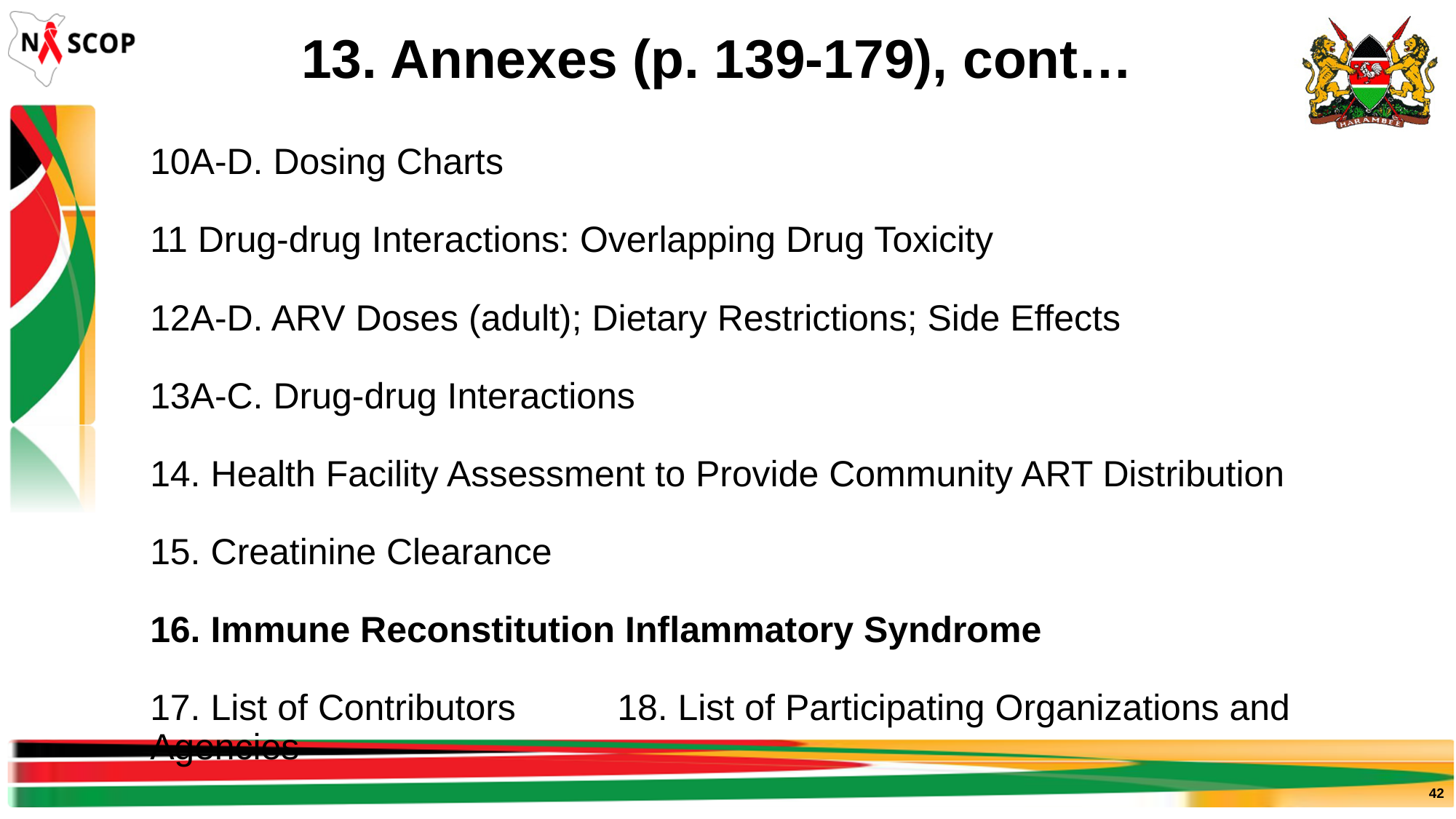

# 13. Annexes (p. 139-179), cont…
10A-D. Dosing Charts
11 Drug-drug Interactions: Overlapping Drug Toxicity
12A-D. ARV Doses (adult); Dietary Restrictions; Side Effects
13A-C. Drug-drug Interactions
14. Health Facility Assessment to Provide Community ART Distribution
15. Creatinine Clearance
16. Immune Reconstitution Inflammatory Syndrome
17. List of Contributors          18. List of Participating Organizations and Agencies
42